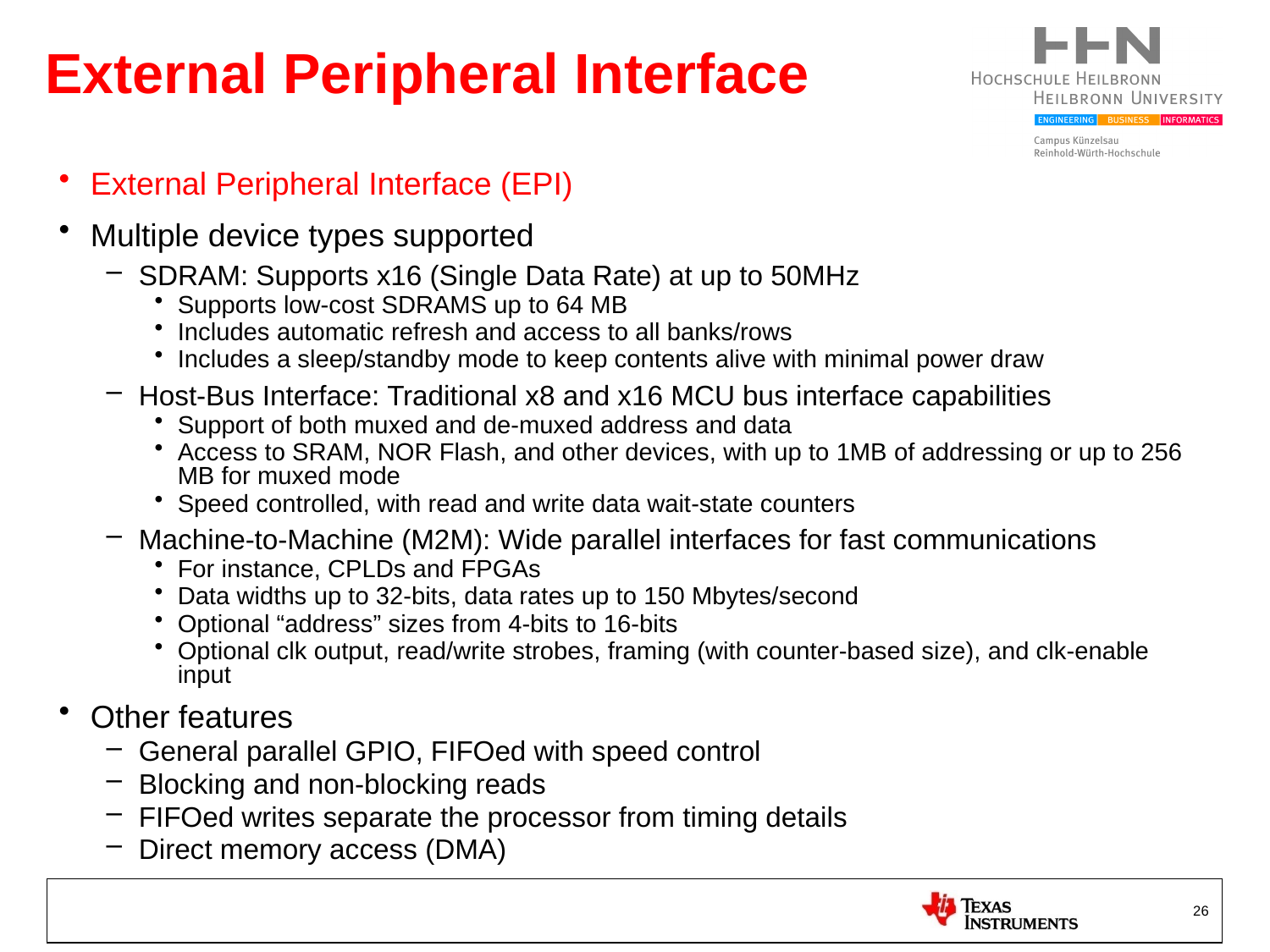

# External Peripheral Interface
External Peripheral Interface (EPI)
Multiple device types supported
SDRAM: Supports x16 (Single Data Rate) at up to 50MHz
Supports low-cost SDRAMS up to 64 MB
Includes automatic refresh and access to all banks/rows
Includes a sleep/standby mode to keep contents alive with minimal power draw
Host-Bus Interface: Traditional x8 and x16 MCU bus interface capabilities
Support of both muxed and de-muxed address and data
Access to SRAM, NOR Flash, and other devices, with up to 1MB of addressing or up to 256 MB for muxed mode
Speed controlled, with read and write data wait-state counters
Machine-to-Machine (M2M): Wide parallel interfaces for fast communications
For instance, CPLDs and FPGAs
Data widths up to 32-bits, data rates up to 150 Mbytes/second
Optional “address” sizes from 4-bits to 16-bits
Optional clk output, read/write strobes, framing (with counter-based size), and clk-enable input
Other features
General parallel GPIO, FIFOed with speed control
Blocking and non-blocking reads
FIFOed writes separate the processor from timing details
Direct memory access (DMA)
26